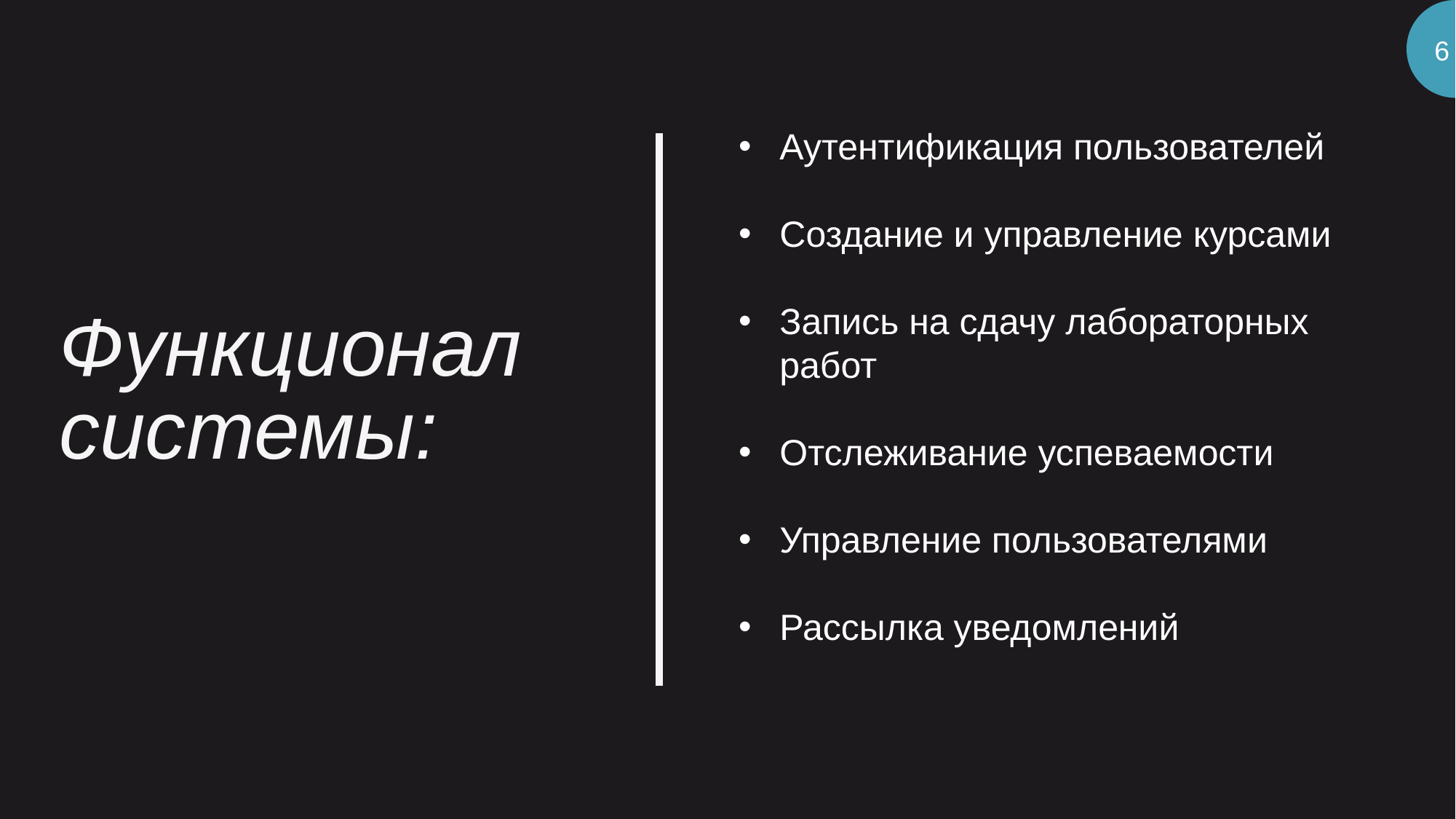

Аутентификация пользователей

Создание и управление курсами

Запись на сдачу лабораторных работ

Отслеживание успеваемости

Управление пользователями

Рассылка уведомлений

6
# Функционал системы: